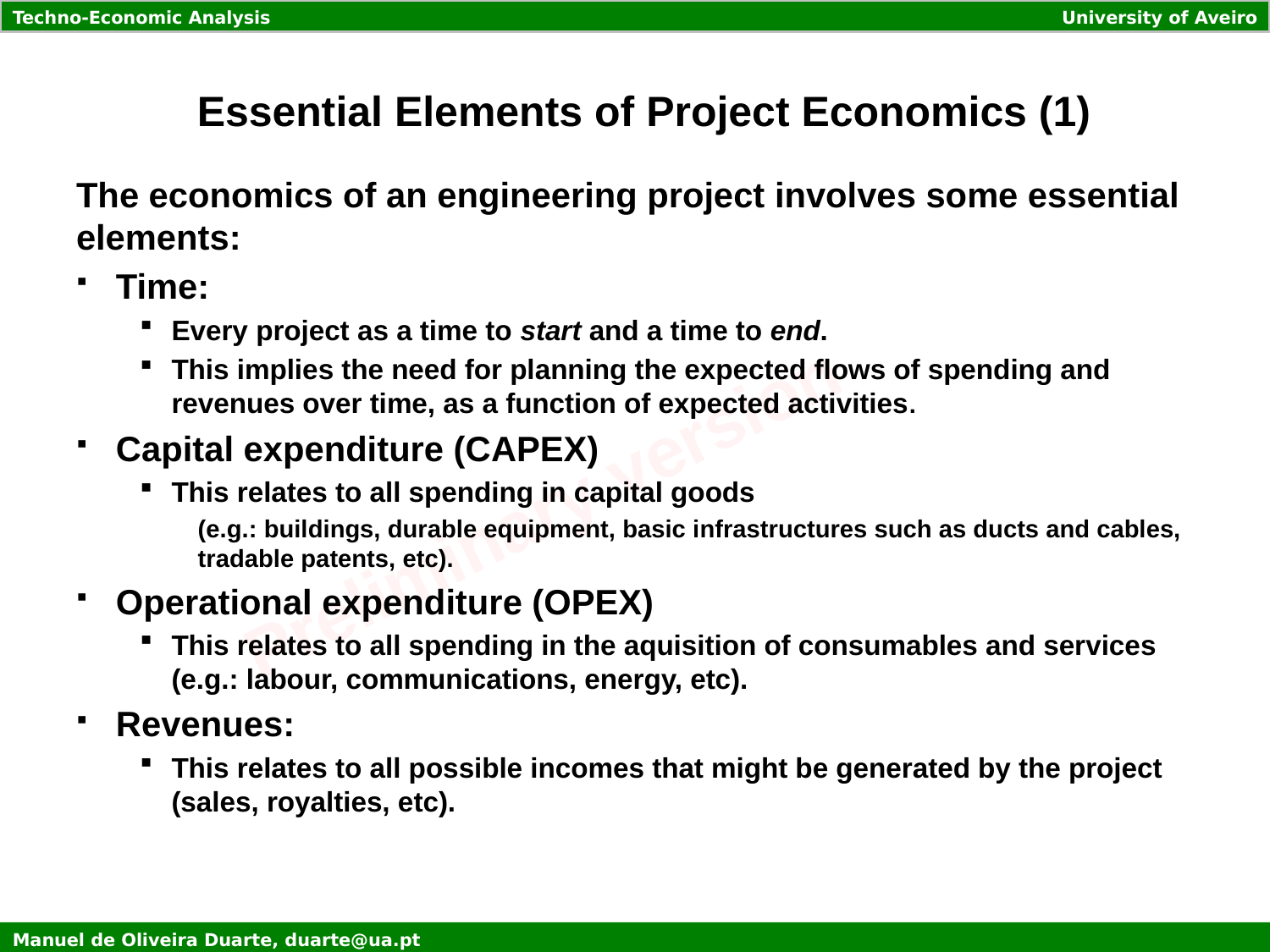

# Essential Elements of Project Economics (1)
The economics of an engineering project involves some essential elements:
Time:
Every project as a time to start and a time to end.
This implies the need for planning the expected flows of spending and revenues over time, as a function of expected activities.
Capital expenditure (CAPEX)
This relates to all spending in capital goods
(e.g.: buildings, durable equipment, basic infrastructures such as ducts and cables, tradable patents, etc).
Operational expenditure (OPEX)
This relates to all spending in the aquisition of consumables and services (e.g.: labour, communications, energy, etc).
Revenues:
This relates to all possible incomes that might be generated by the project (sales, royalties, etc).